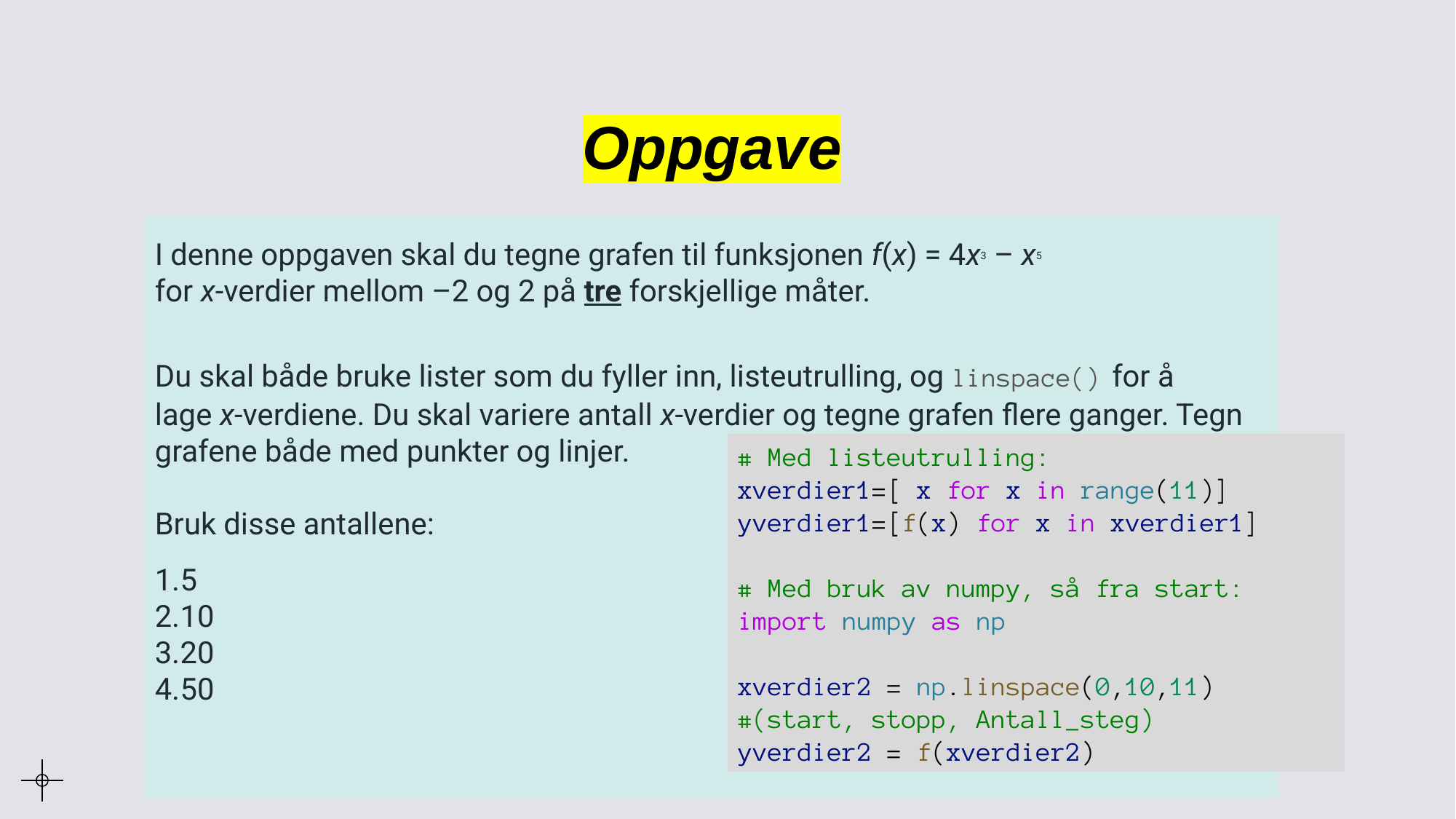

# Oppgave
I denne oppgaven skal du tegne grafen til funksjonen f(x) = 4x3 – x5
for x-verdier mellom –2 og 2 på tre forskjellige måter.

Du skal både bruke lister som du fyller inn, listeutrulling, og linspace() for å lage x-verdiene. Du skal variere antall x-verdier og tegne grafen flere ganger. Tegn grafene både med punkter og linjer.

Bruk disse antallene:

5
10
20
50

# Med listeutrulling:
xverdier1=[ x for x in range(11)]
yverdier1=[f(x) for x in xverdier1]
# Med bruk av numpy, så fra start:
import numpy as np

xverdier2 = np.linspace(0,10,11) #(start, stopp, Antall_steg)
yverdier2 = f(xverdier2)